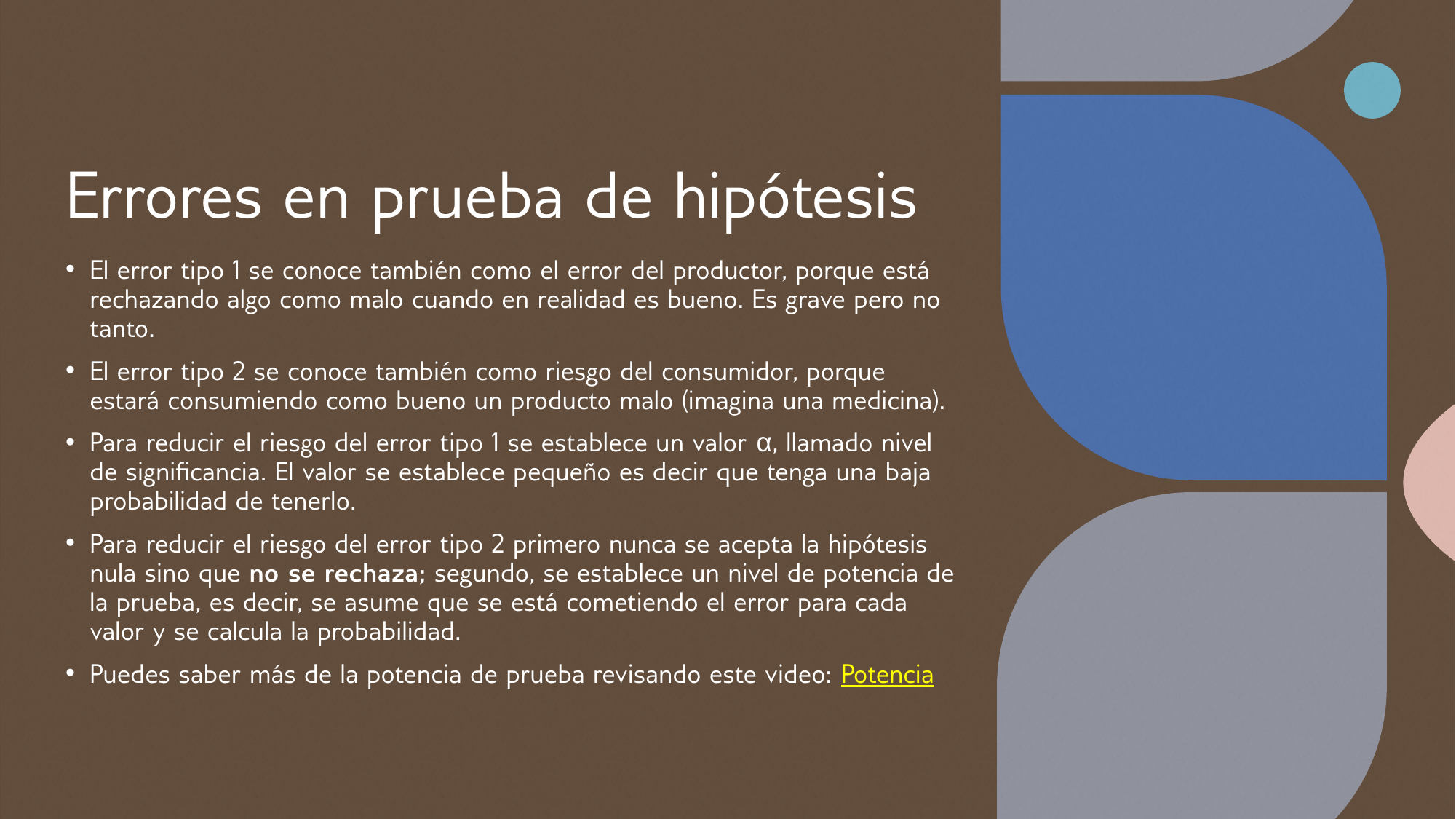

# Errores en prueba de hipótesis
El error tipo 1 se conoce también como el error del productor, porque está rechazando algo como malo cuando en realidad es bueno. Es grave pero no tanto.
El error tipo 2 se conoce también como riesgo del consumidor, porque estará consumiendo como bueno un producto malo (imagina una medicina).
Para reducir el riesgo del error tipo 1 se establece un valor α, llamado nivel de significancia. El valor se establece pequeño es decir que tenga una baja probabilidad de tenerlo.
Para reducir el riesgo del error tipo 2 primero nunca se acepta la hipótesis nula sino que no se rechaza; segundo, se establece un nivel de potencia de la prueba, es decir, se asume que se está cometiendo el error para cada valor y se calcula la probabilidad.
Puedes saber más de la potencia de prueba revisando este video: Potencia